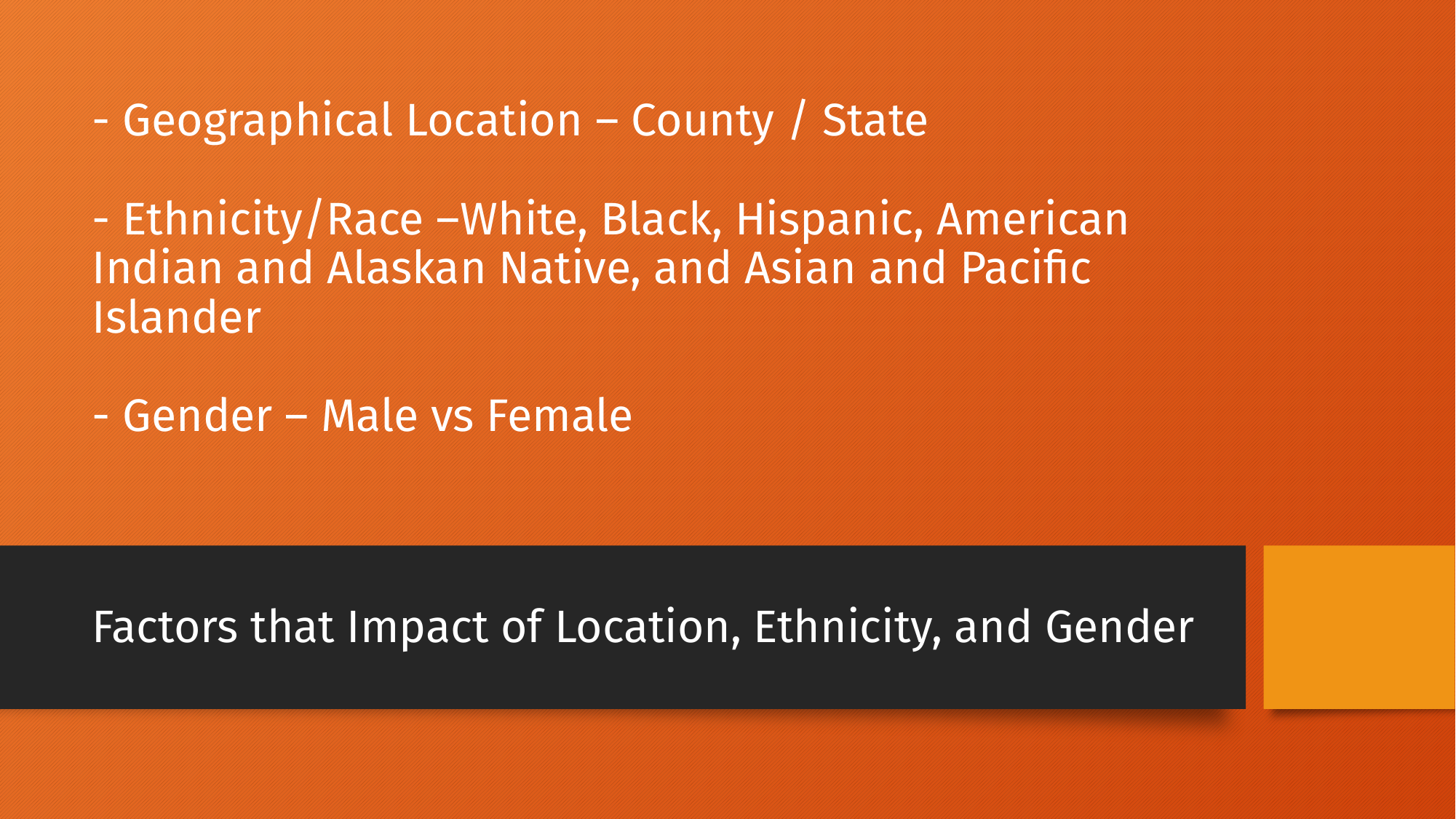

# - Geographical Location – County / State - Ethnicity/Race –White, Black, Hispanic, American Indian and Alaskan Native, and Asian and Pacific Islander - Gender – Male vs Female
Factors that Impact of Location, Ethnicity, and Gender